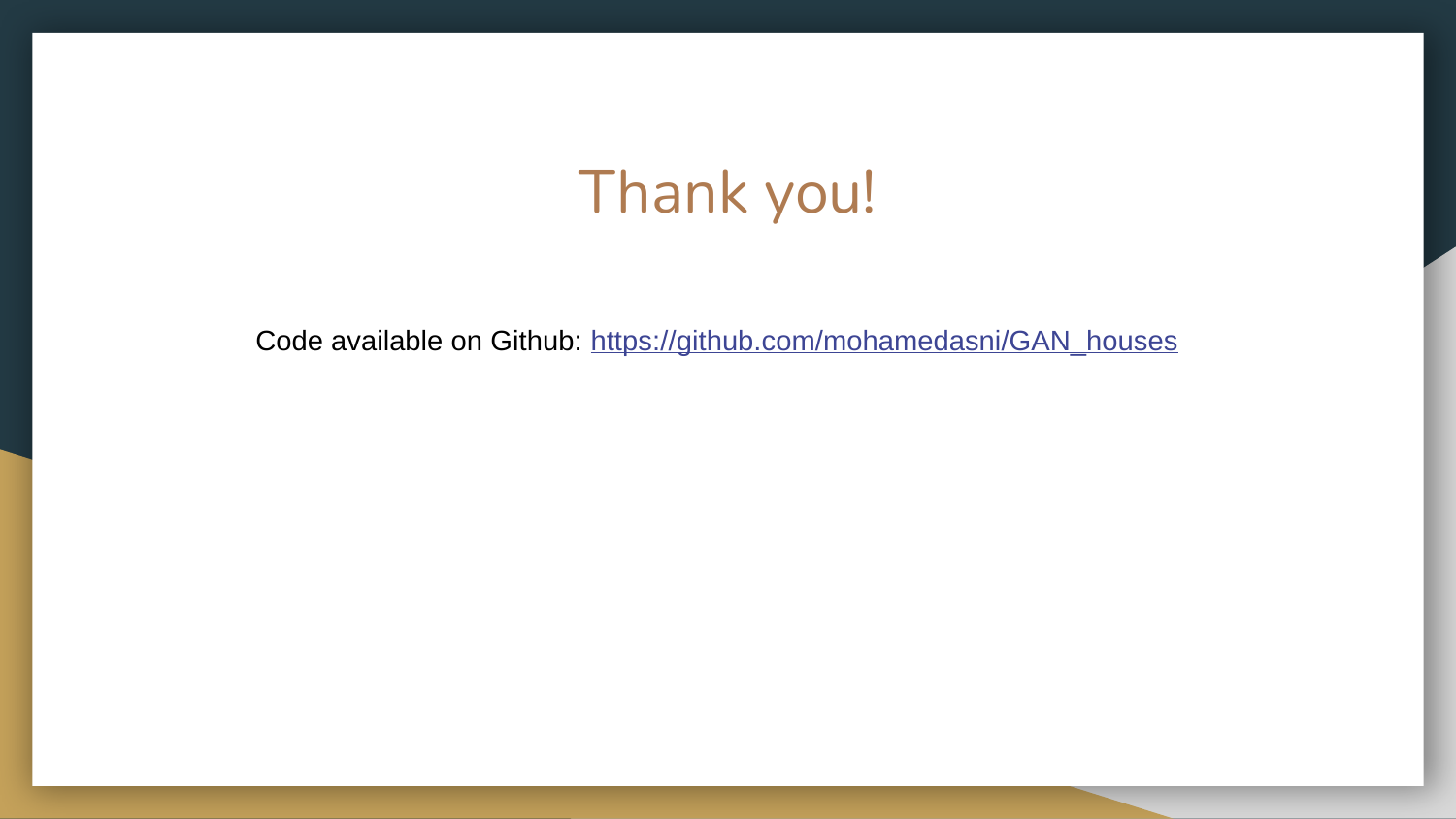

# Thank you!
Code available on Github: https://github.com/mohamedasni/GAN_houses